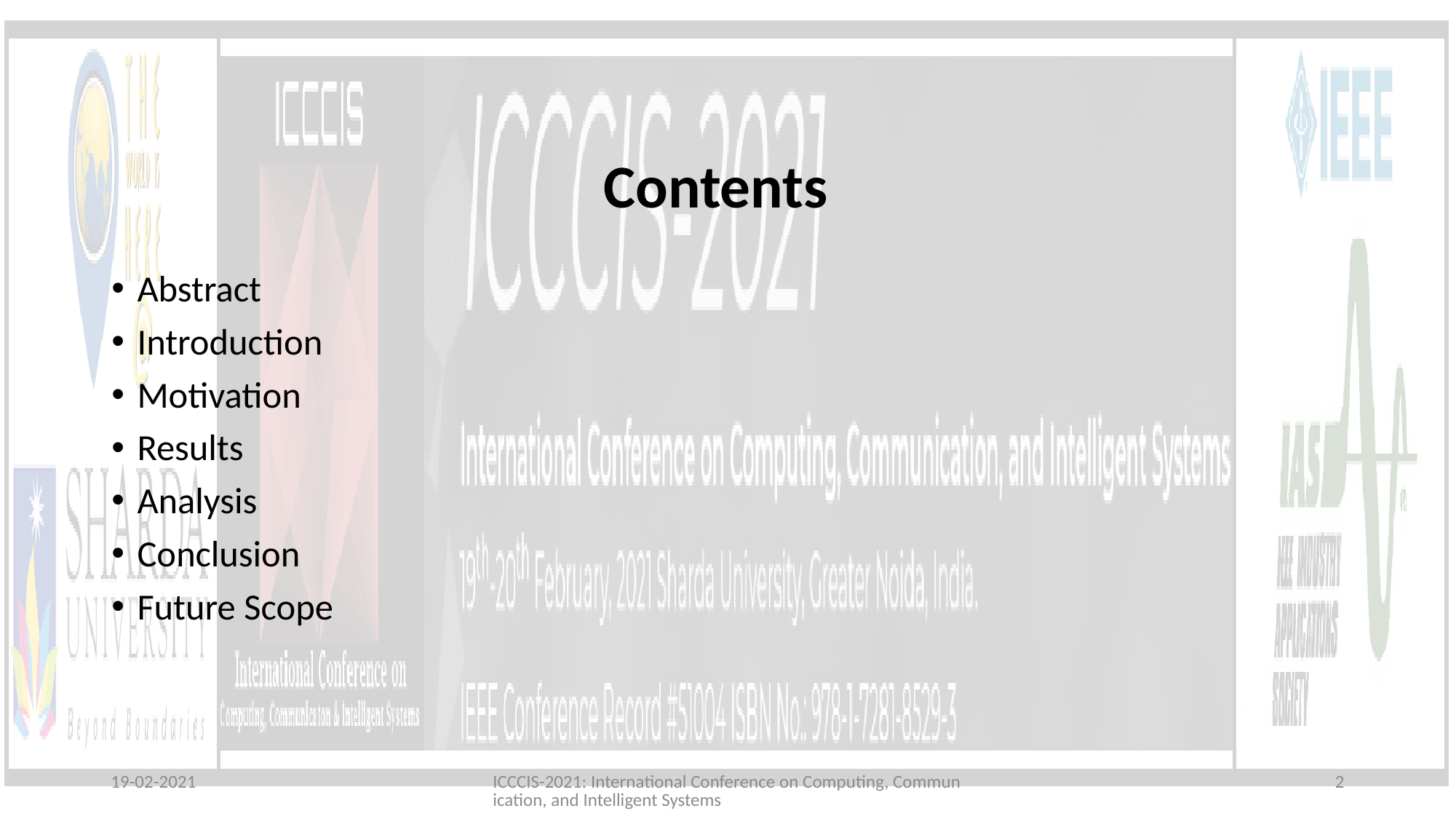

# Contents
Abstract
Introduction
Motivation
Results
Analysis
Conclusion
Future Scope
19-02-2021
ICCCIS-2021: International Conference on Computing, Communication, and Intelligent Systems
2